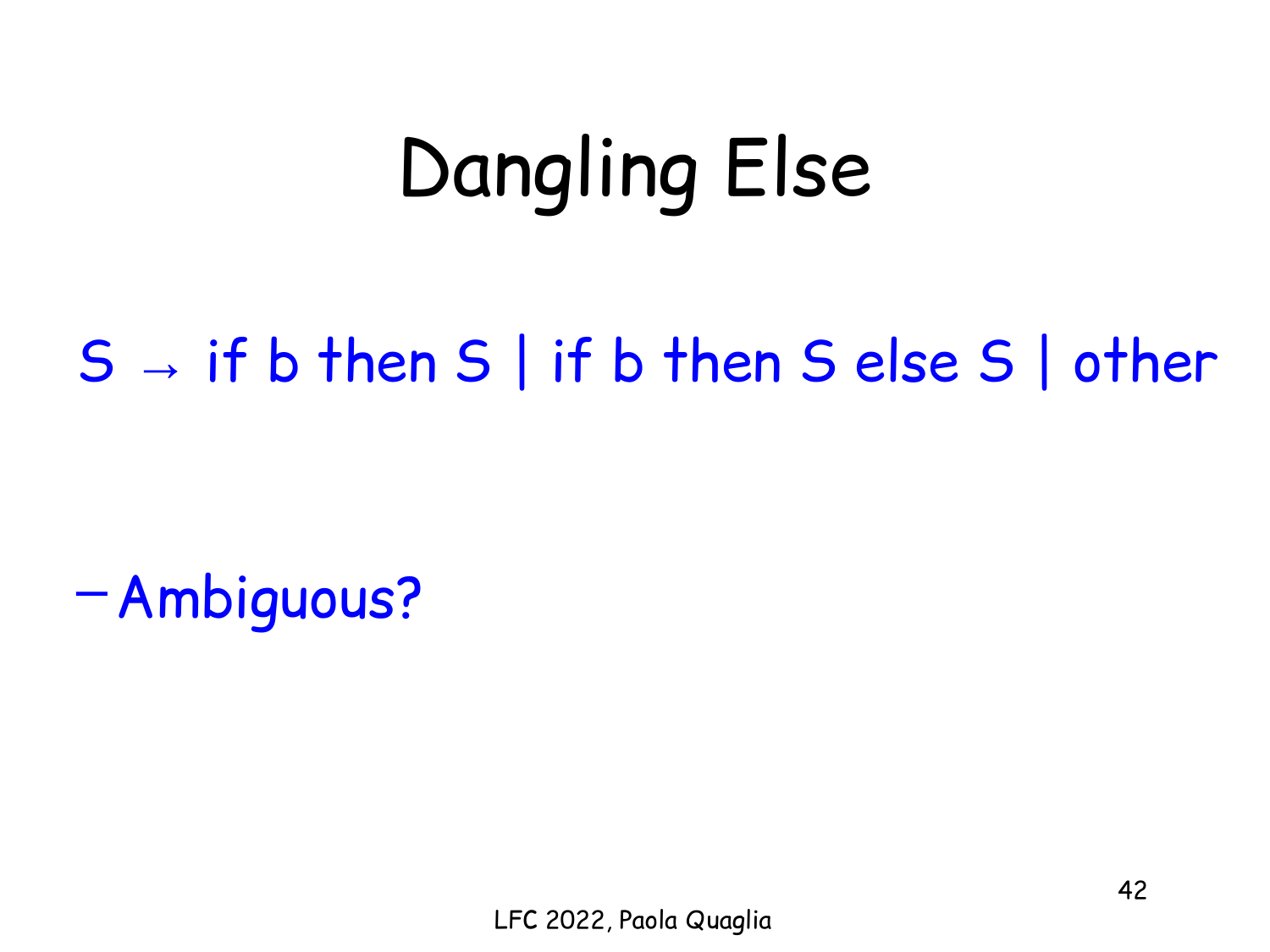

# Dangling Else
S → if b then S | if b then S else S | other

Ambiguous?

LFC 2022, Paola Quaglia
42